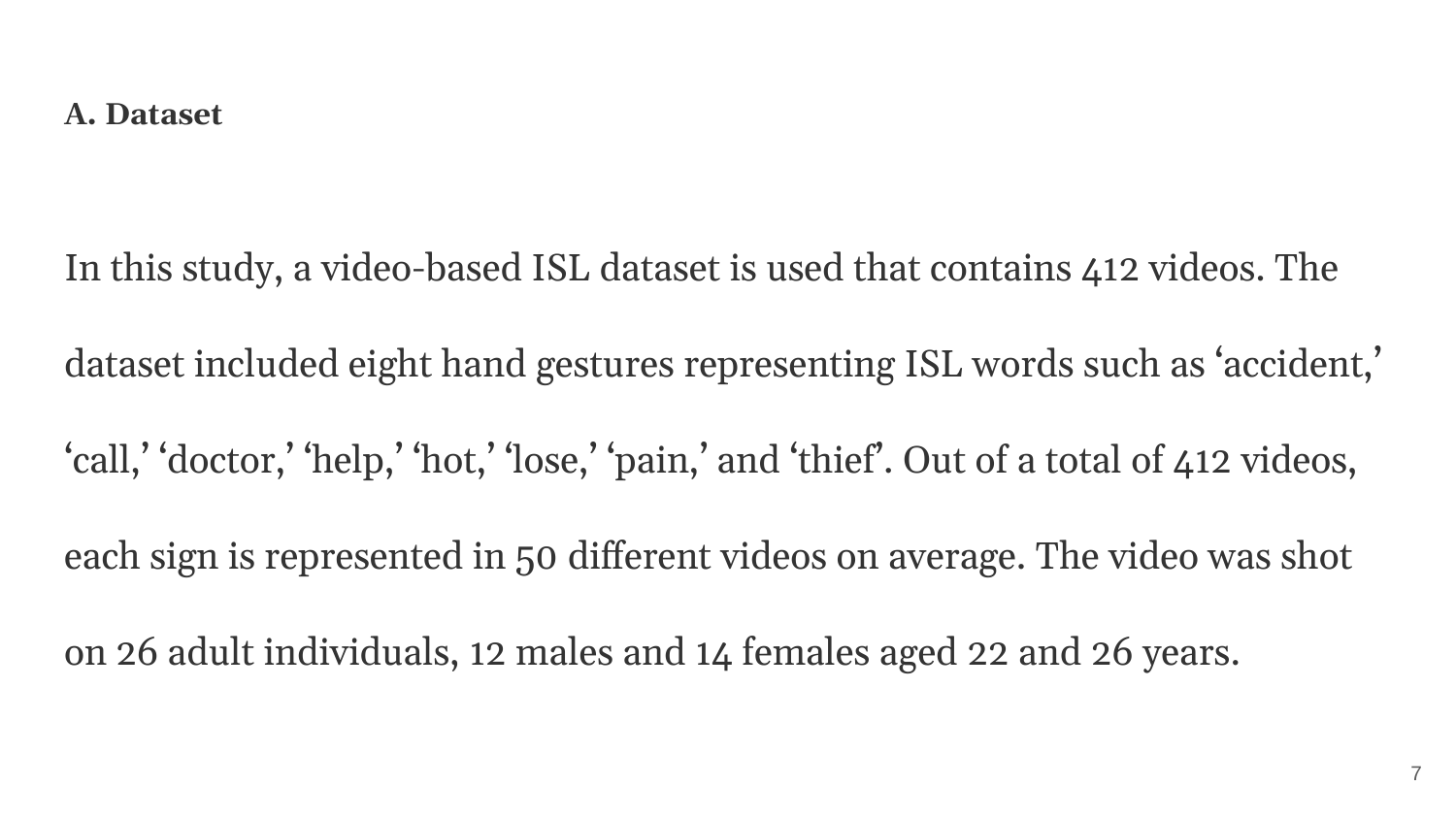

# A. Dataset

In this study, a video-based ISL dataset is used that contains 412 videos. The dataset included eight hand gestures representing ISL words such as ‘accident,’ ‘call,’ ‘doctor,’ ‘help,’ ‘hot,’ ‘lose,’ ‘pain,’ and ‘thief’. Out of a total of 412 videos, each sign is represented in 50 different videos on average. The video was shot on 26 adult individuals, 12 males and 14 females aged 22 and 26 years.

7